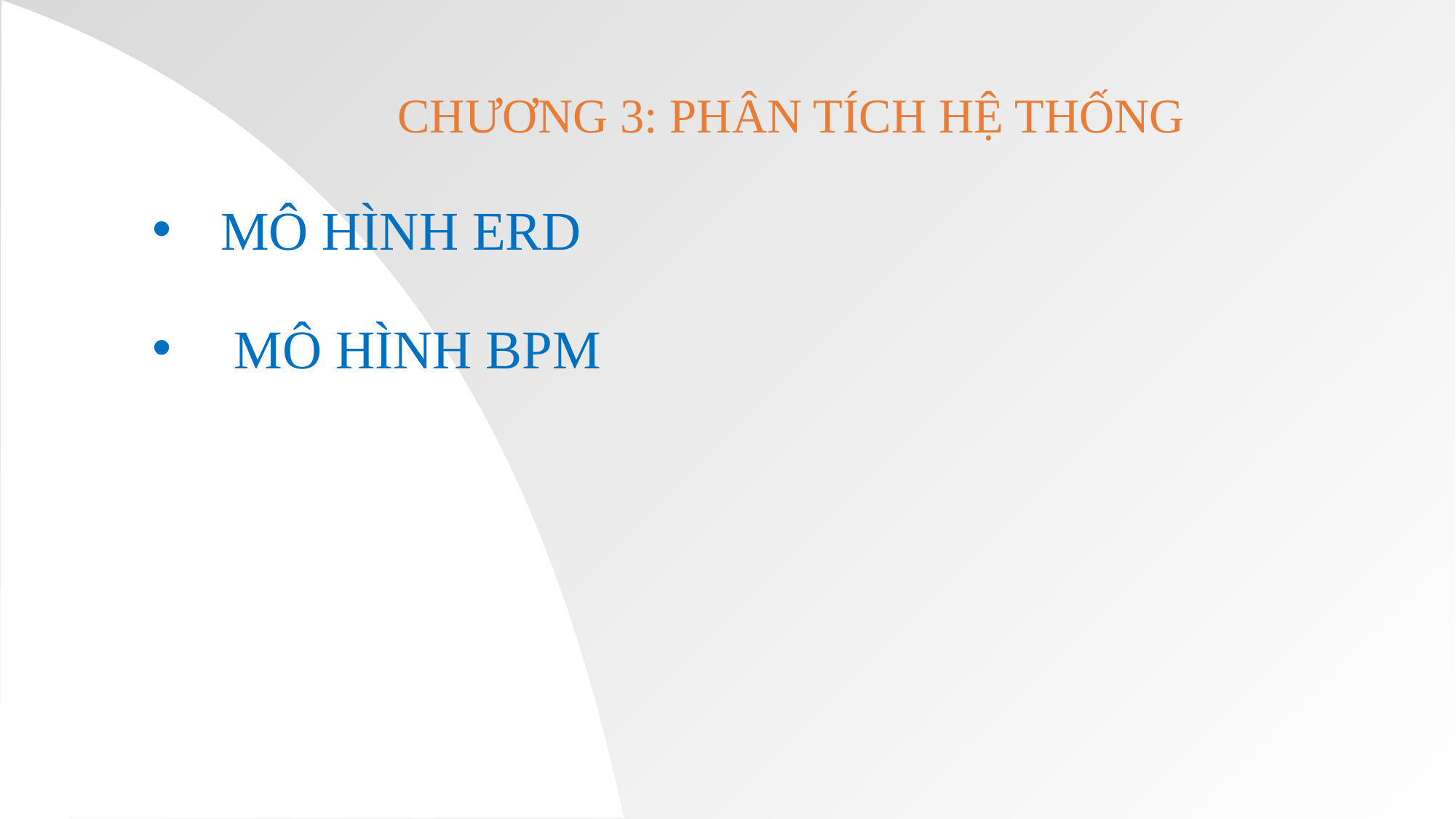

CHƯƠNG 3: PHÂN TÍCH HỆ THỐNG
MÔ HÌNH ERD
 MÔ HÌNH BPM